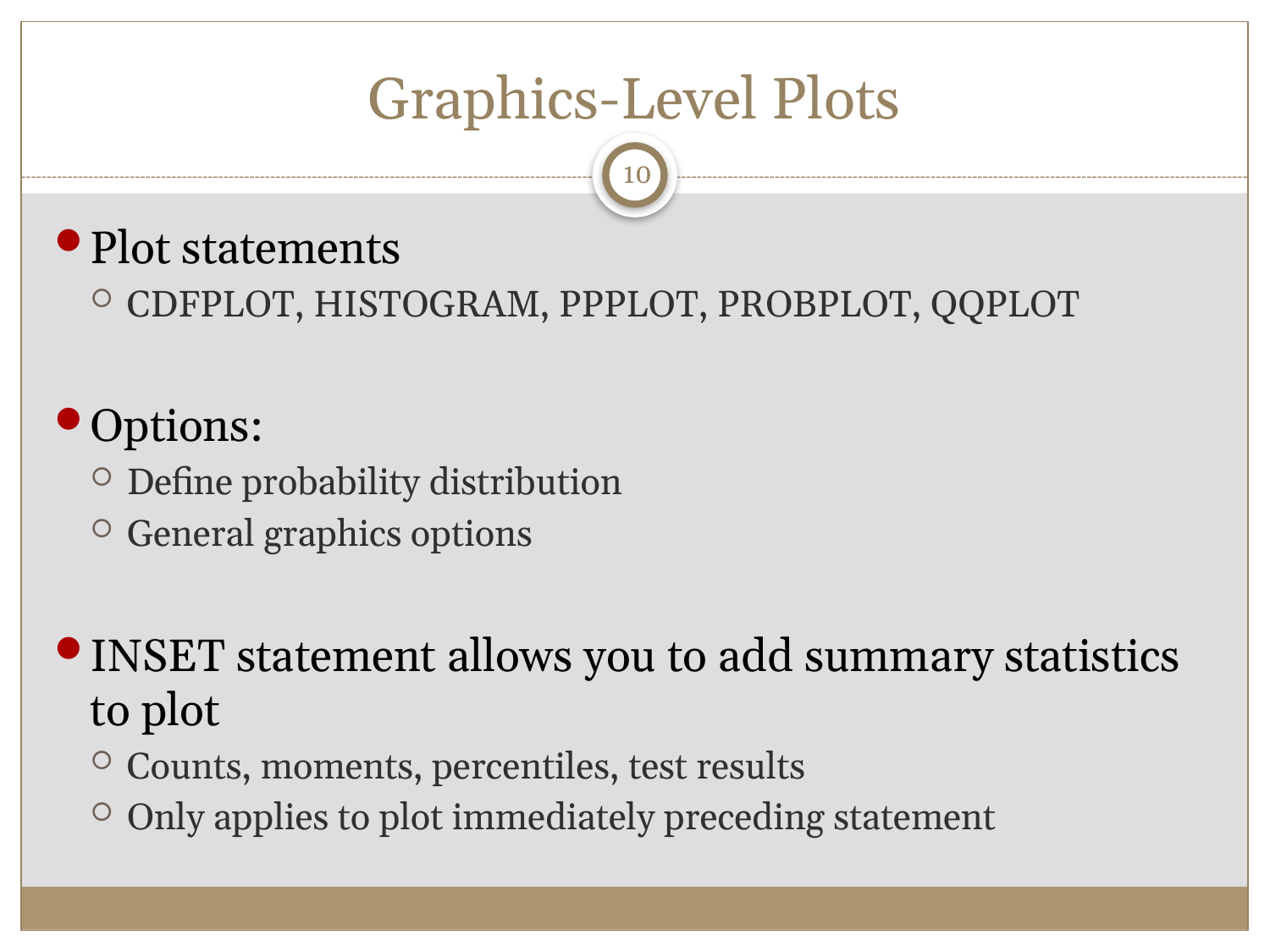

# Graphics-Level Plots
10
Plot statements
CDFPLOT, HISTOGRAM, PPPLOT, PROBPLOT, QQPLOT

Options:
Define probability distribution
General graphics options

INSET statement allows you to add summary statistics to plot
Counts, moments, percentiles, test results
Only applies to plot immediately preceding statement